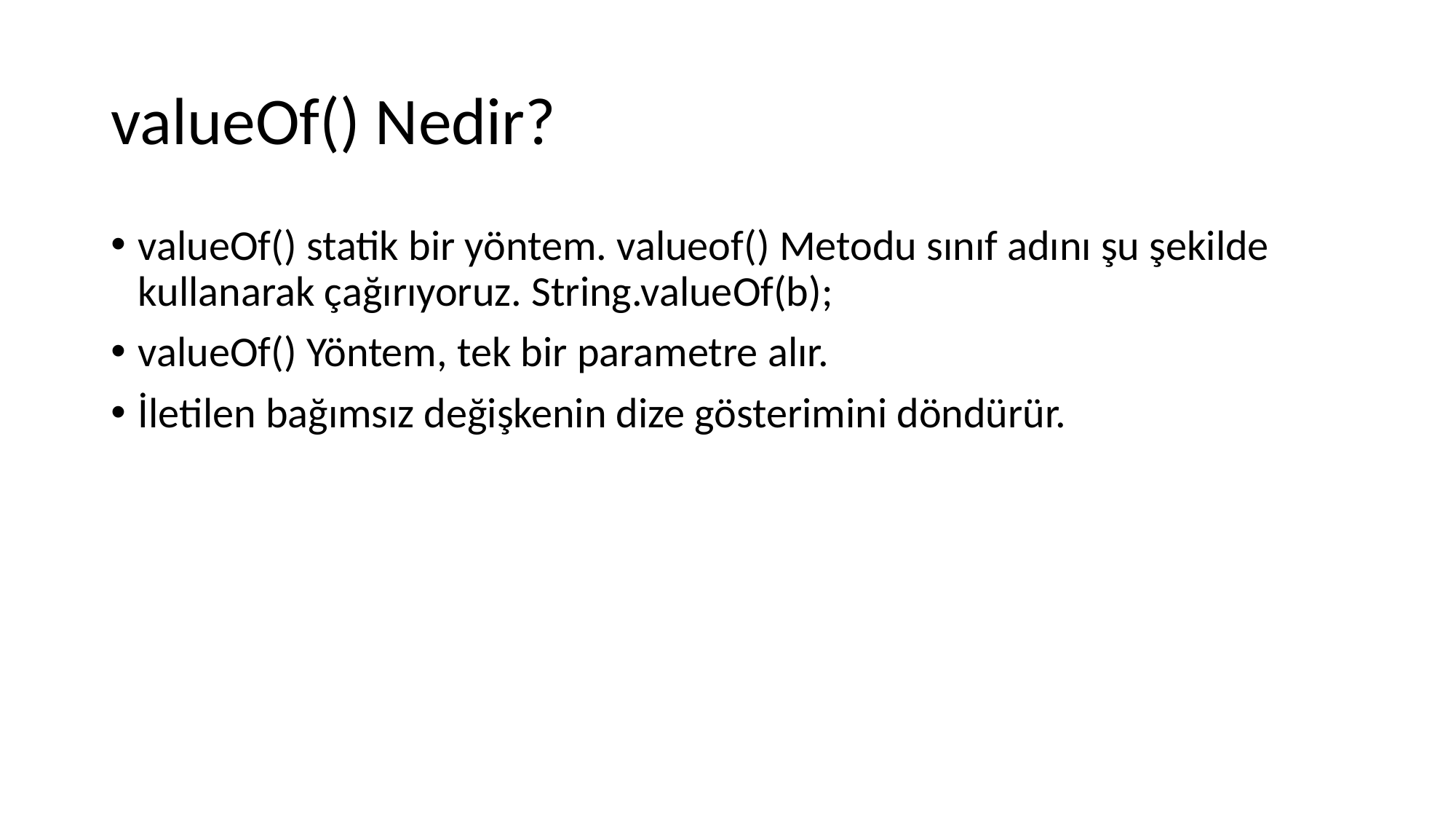

# valueOf() Nedir?
valueOf() statik bir yöntem. valueof() Metodu sınıf adını şu şekilde kullanarak çağırıyoruz. String.valueOf(b);
valueOf() Yöntem, tek bir parametre alır.
İletilen bağımsız değişkenin dize gösterimini döndürür.